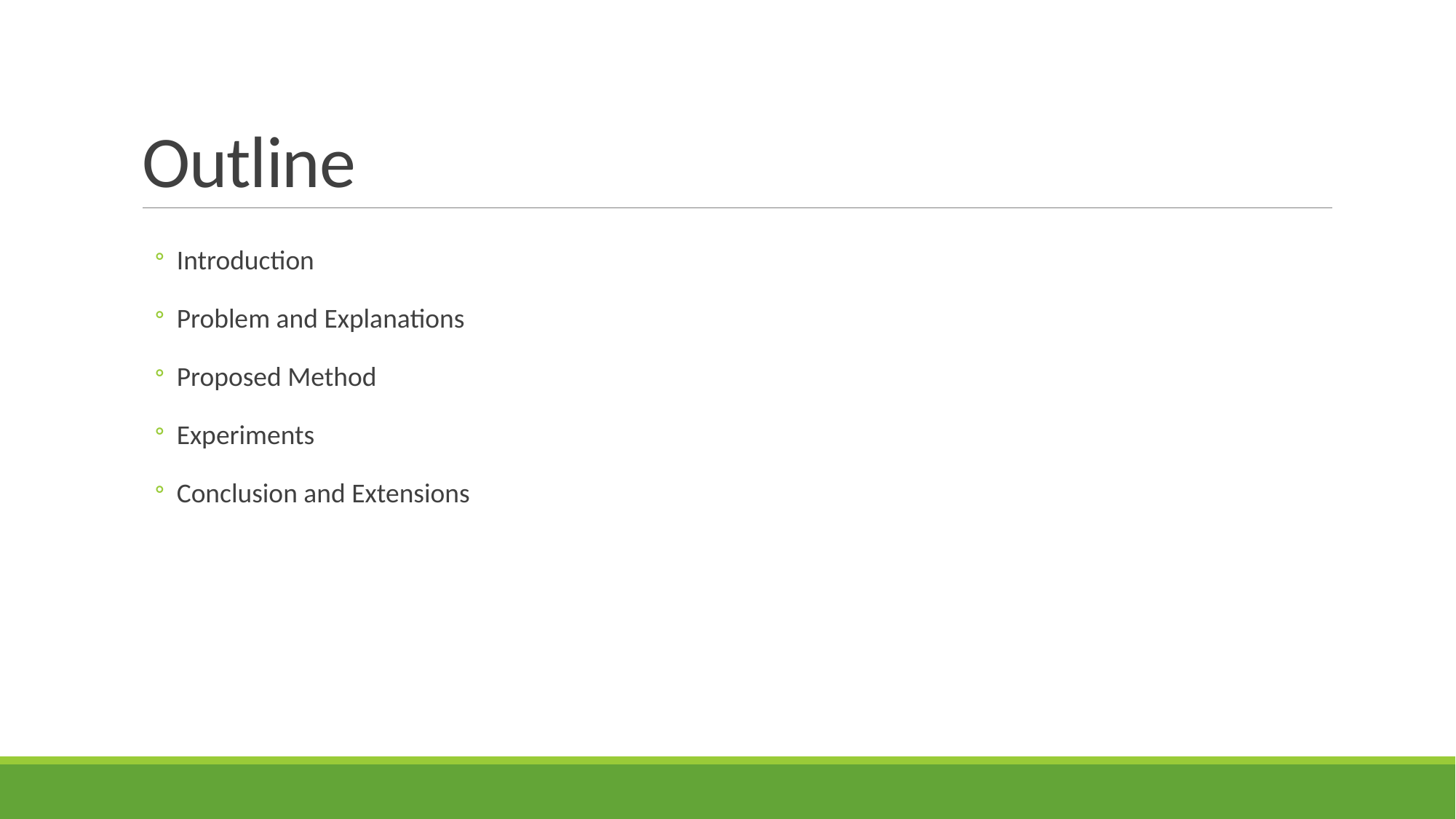

# Outline
Introduction
Problem and Explanations
Proposed Method
Experiments
Conclusion and Extensions